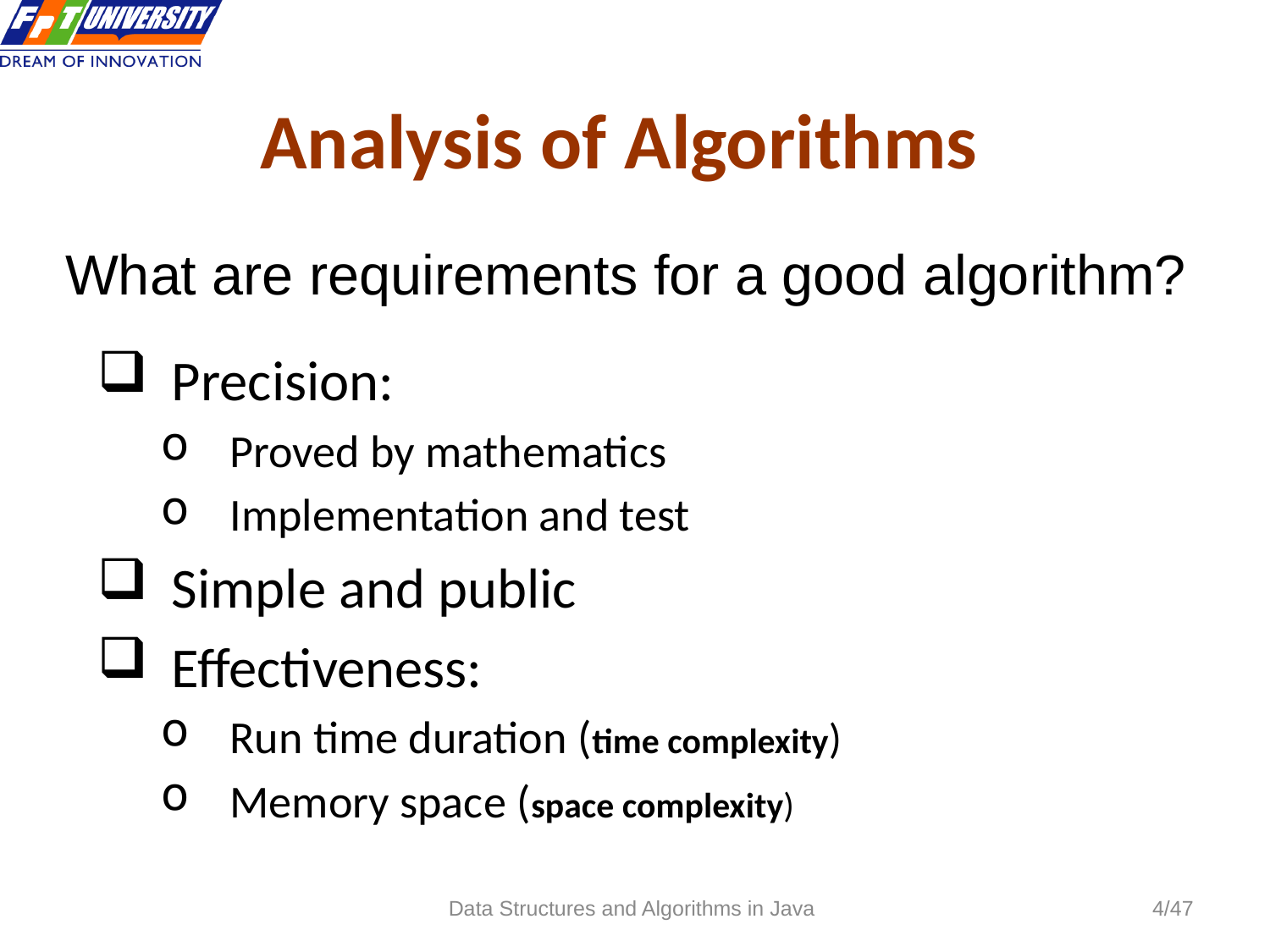

# Analysis of Algorithms
What are requirements for a good algorithm?
Precision:
Proved by mathematics
Implementation and test
Simple and public
Effectiveness:
Run time duration (time complexity)
Memory space (space complexity)
Data Structures and Algorithms in Java
4/47